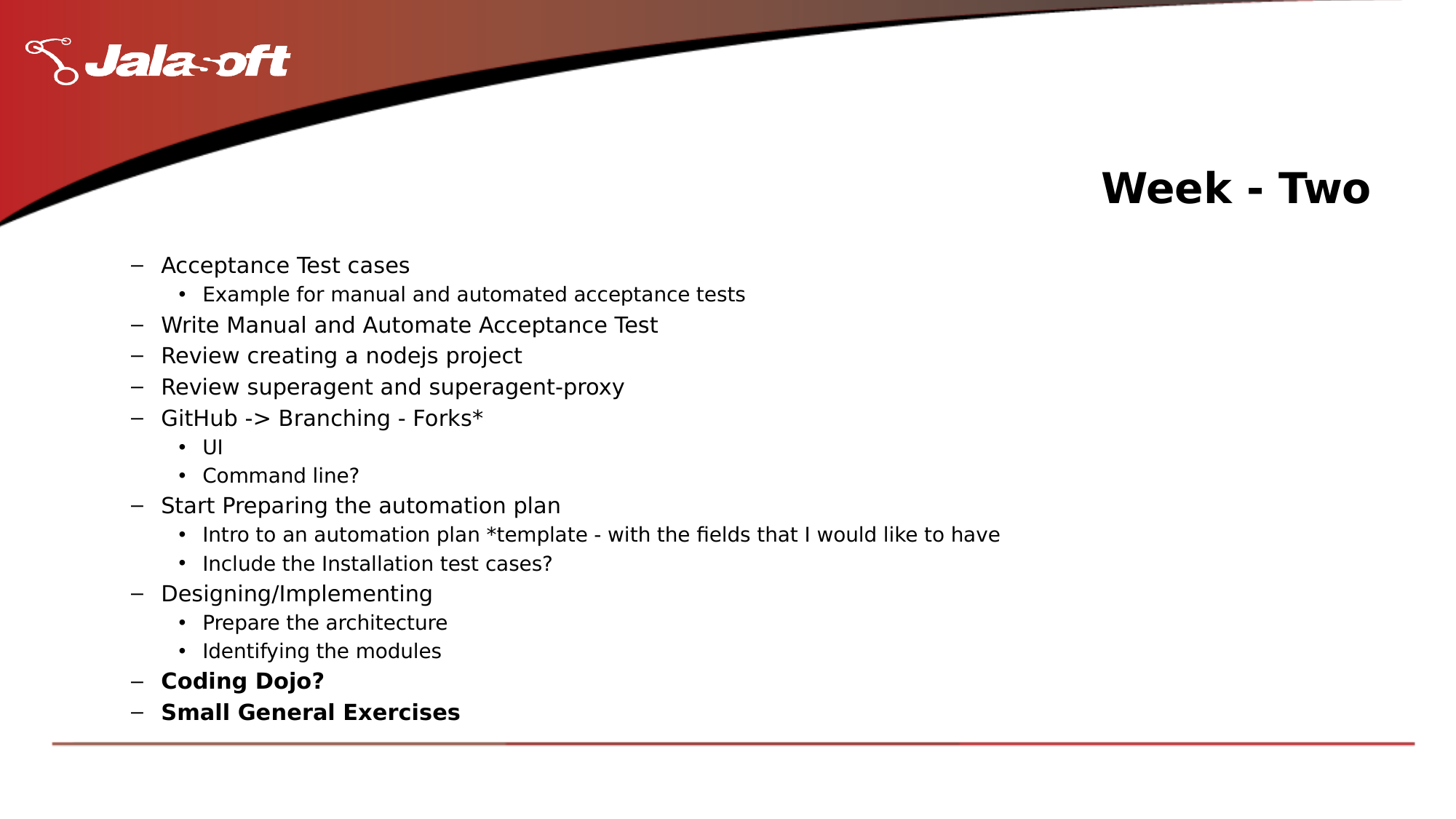

# Week - Two
Acceptance Test cases
Example for manual and automated acceptance tests
Write Manual and Automate Acceptance Test
Review creating a nodejs project
Review superagent and superagent-proxy
GitHub -> Branching - Forks*
UI
Command line?
Start Preparing the automation plan
Intro to an automation plan *template - with the fields that I would like to have
Include the Installation test cases?
Designing/Implementing
Prepare the architecture
Identifying the modules
Coding Dojo?
Small General Exercises